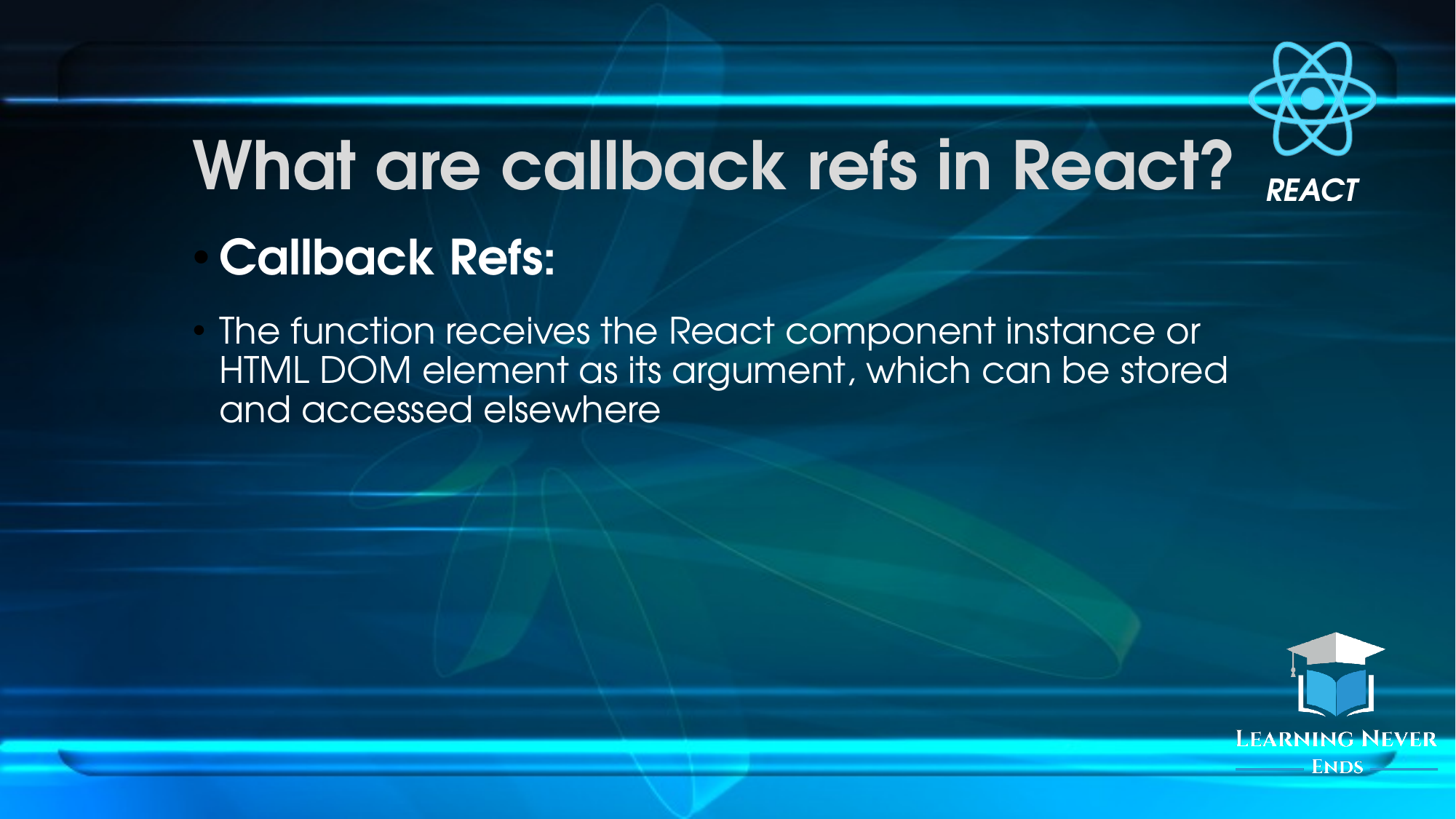

# What are callback refs in React?
Callback Refs:
The function receives the React component instance or HTML DOM element as its argument, which can be stored and accessed elsewhere